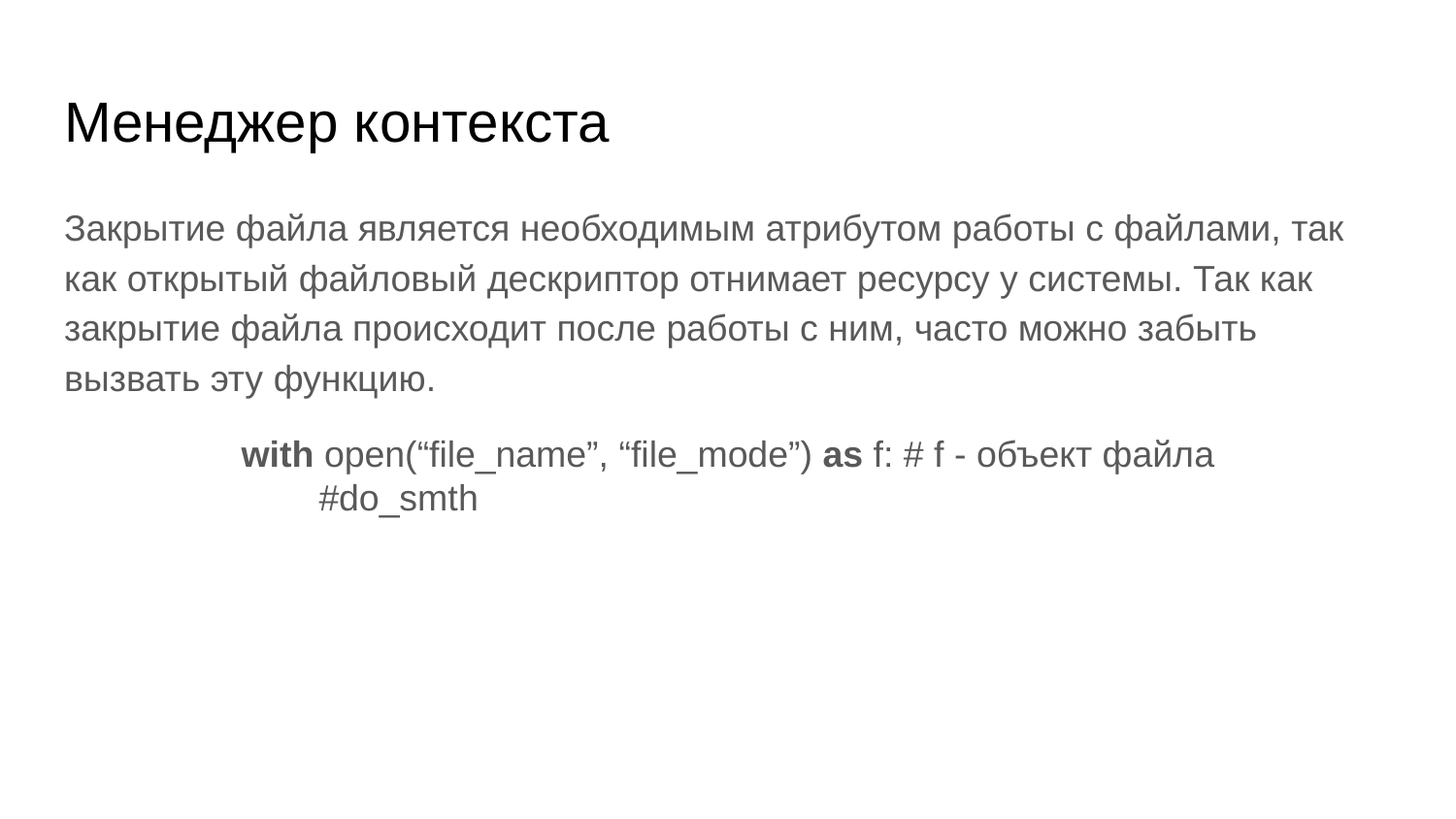

# Менеджер контекста
Закрытие файла является необходимым атрибутом работы с файлами, так как открытый файловый дескриптор отнимает ресурсу у системы. Так как закрытие файла происходит после работы с ним, часто можно забыть вызвать эту функцию.
with open(“file_name”, “file_mode”) as f: # f - объект файла
                         #do_smth